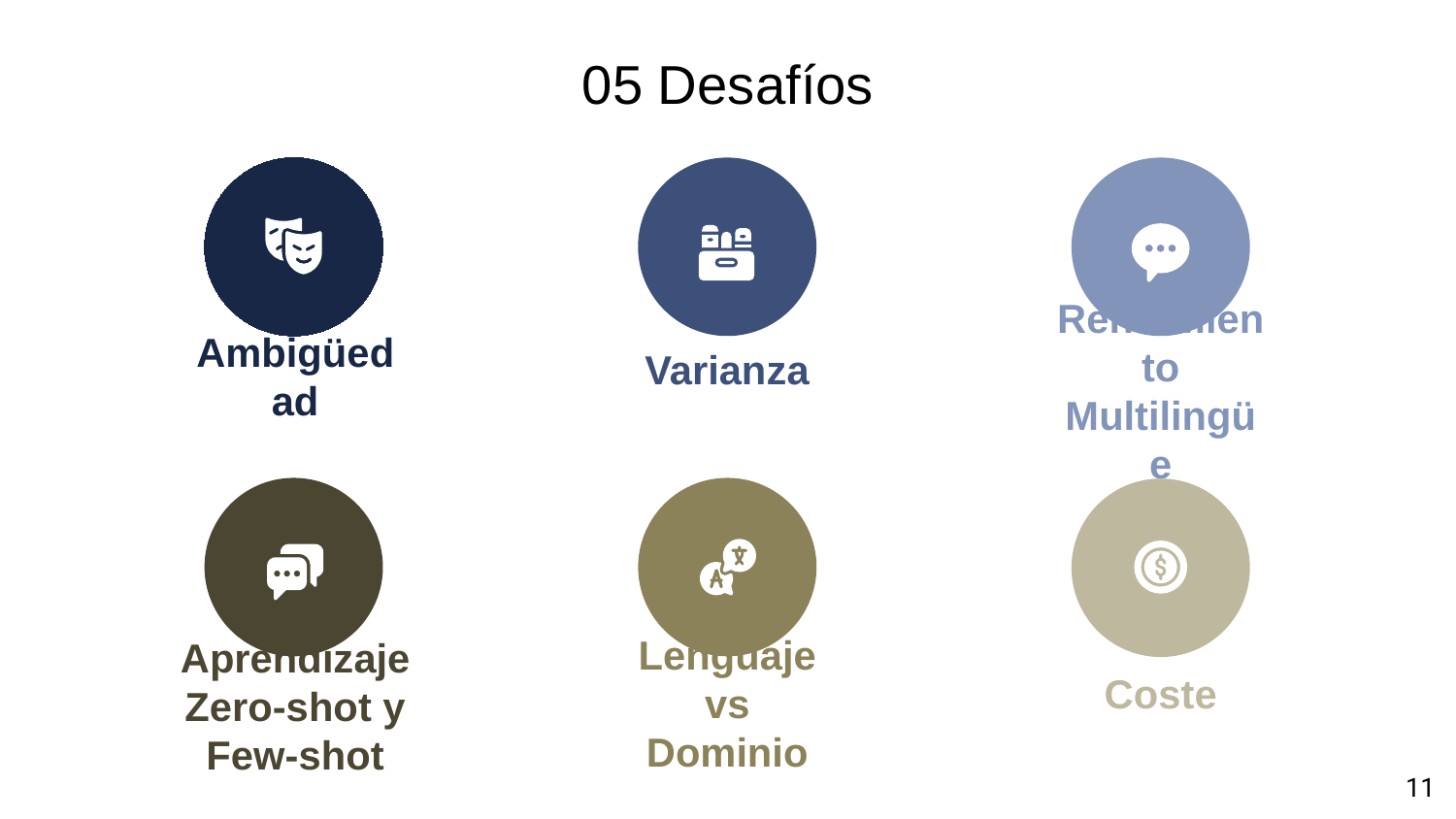

# 05 Desafíos

Ambigüedad

Varianza

Rendimiento Multilingüe

Aprendizaje Zero-shot y Few-shot

Lenguaje vs Dominio

Coste

11